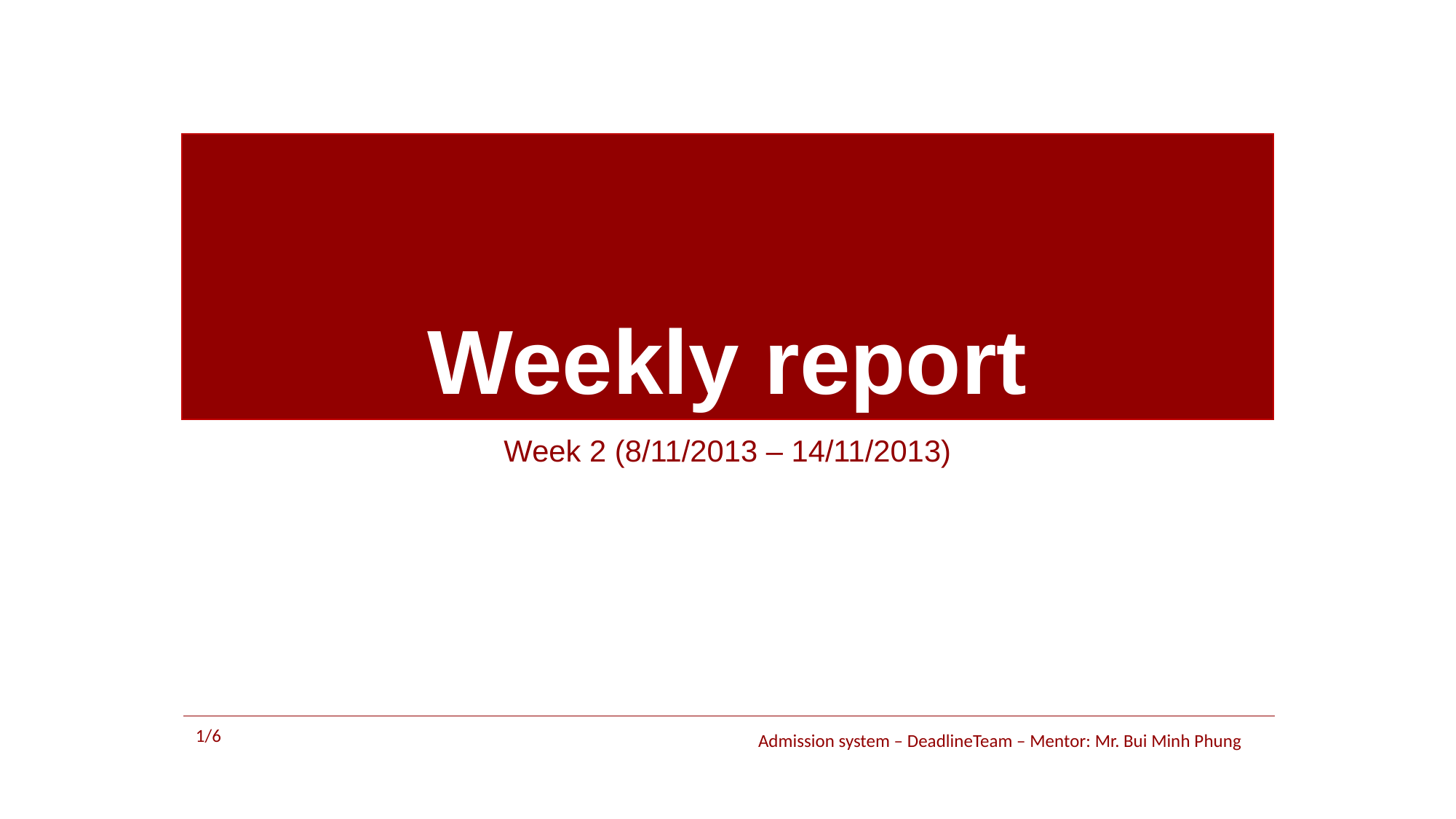

# Weekly report
Week 2 (8/11/2013 – 14/11/2013)

1/6
Admission system – DeadlineTeam – Mentor: Mr. Bui Minh Phung